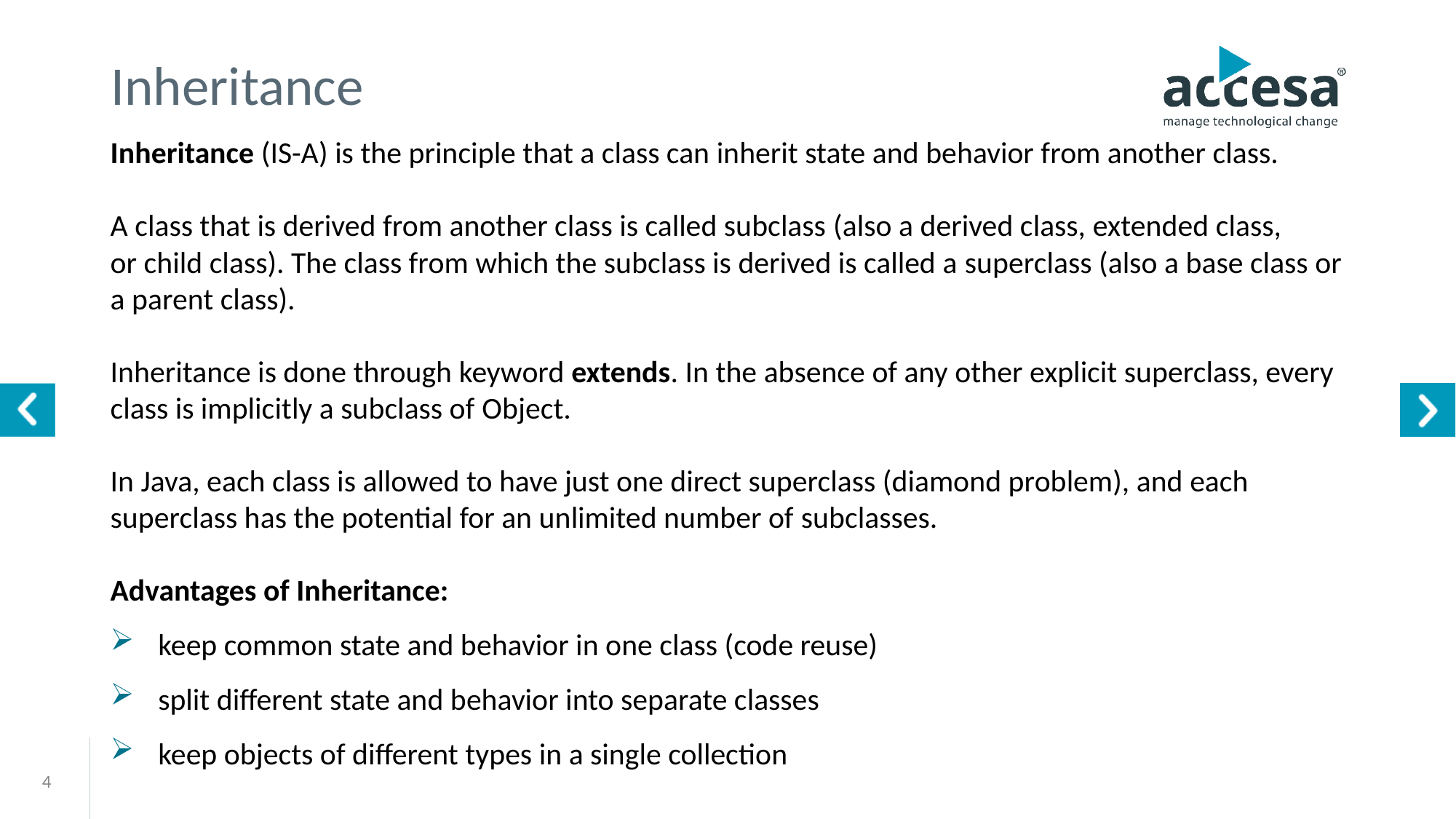

# Inheritance
Inheritance (IS-A) is the principle that a class can inherit state and behavior from another class.

A class that is derived from another class is called subclass (also a derived class, extended class, or child class). The class from which the subclass is derived is called a superclass (also a base class or a parent class).

Inheritance is done through keyword extends. In the absence of any other explicit superclass, every class is implicitly a subclass of Object.

In Java, each class is allowed to have just one direct superclass (diamond problem), and each superclass has the potential for an unlimited number of subclasses.

Advantages of Inheritance:
 keep common state and behavior in one class (code reuse)
 split different state and behavior into separate classes
 keep objects of different types in a single collection
4